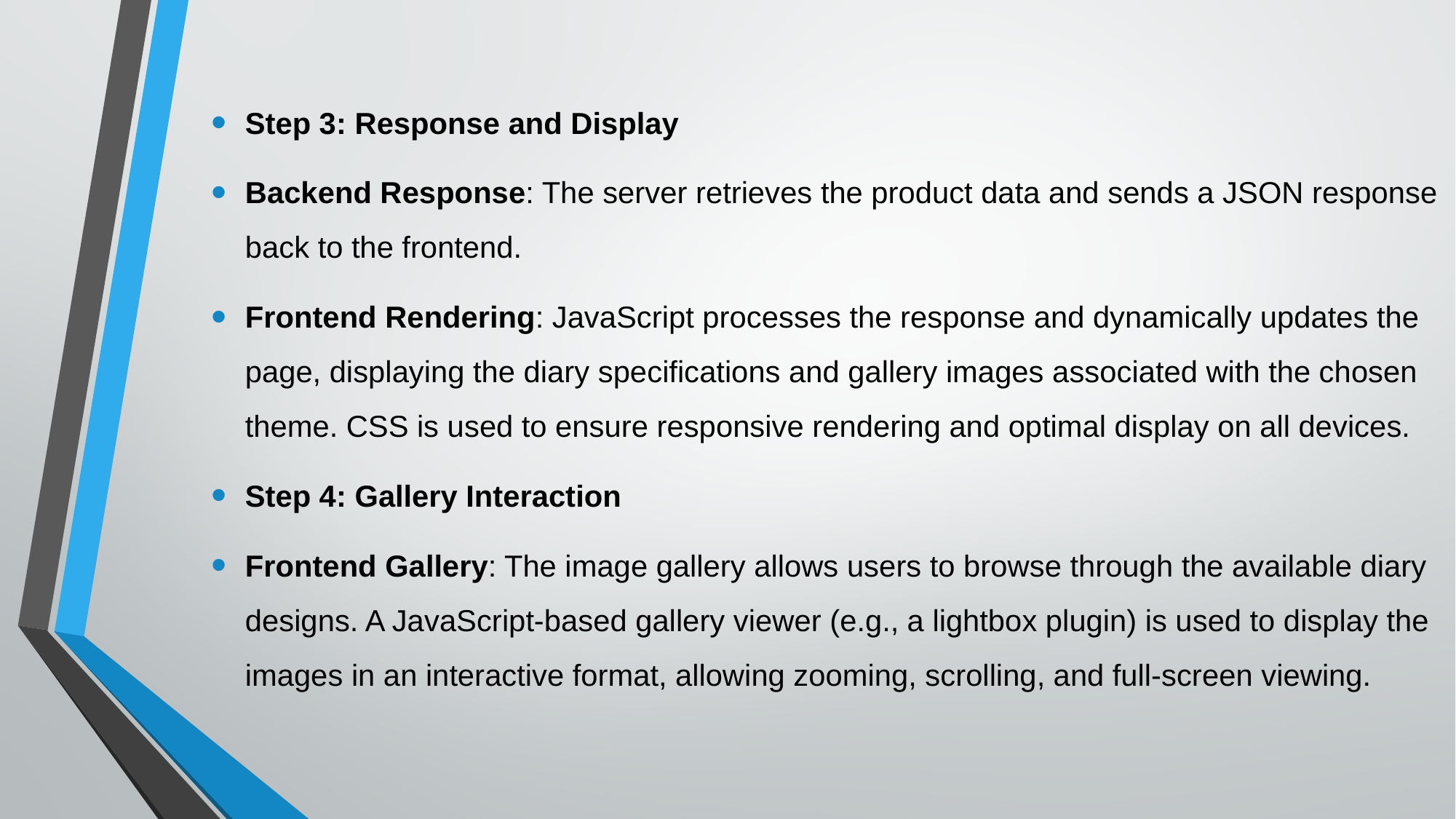

Step 3: Response and Display
Backend Response: The server retrieves the product data and sends a JSON response back to the frontend.
Frontend Rendering: JavaScript processes the response and dynamically updates the page, displaying the diary specifications and gallery images associated with the chosen theme. CSS is used to ensure responsive rendering and optimal display on all devices.
Step 4: Gallery Interaction
Frontend Gallery: The image gallery allows users to browse through the available diary designs. A JavaScript-based gallery viewer (e.g., a lightbox plugin) is used to display the images in an interactive format, allowing zooming, scrolling, and full-screen viewing.